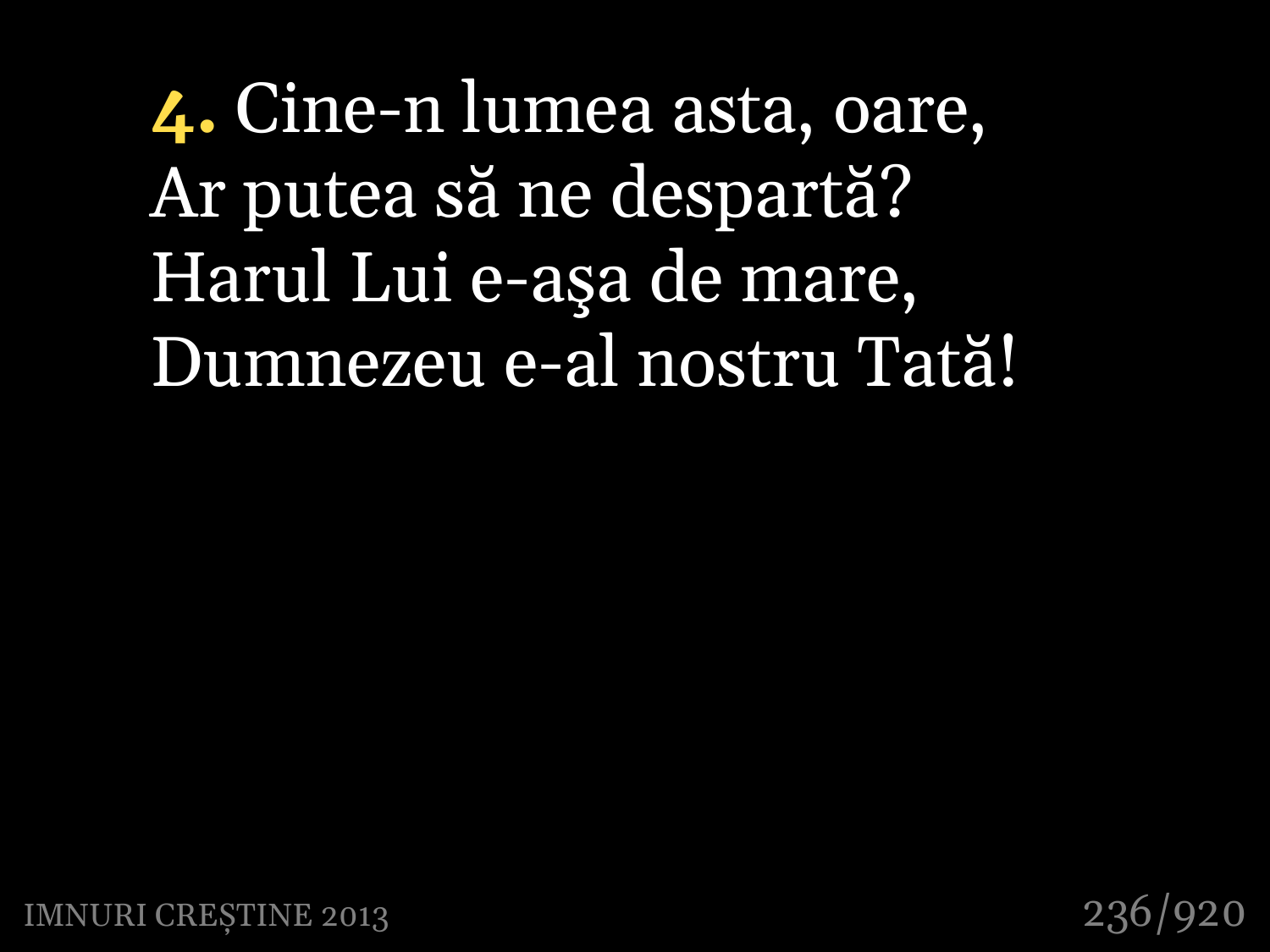

4. Cine-n lumea asta, oare,
Ar putea să ne despartă?
Harul Lui e-aşa de mare,
Dumnezeu e-al nostru Tată!
236/920
IMNURI CREȘTINE 2013